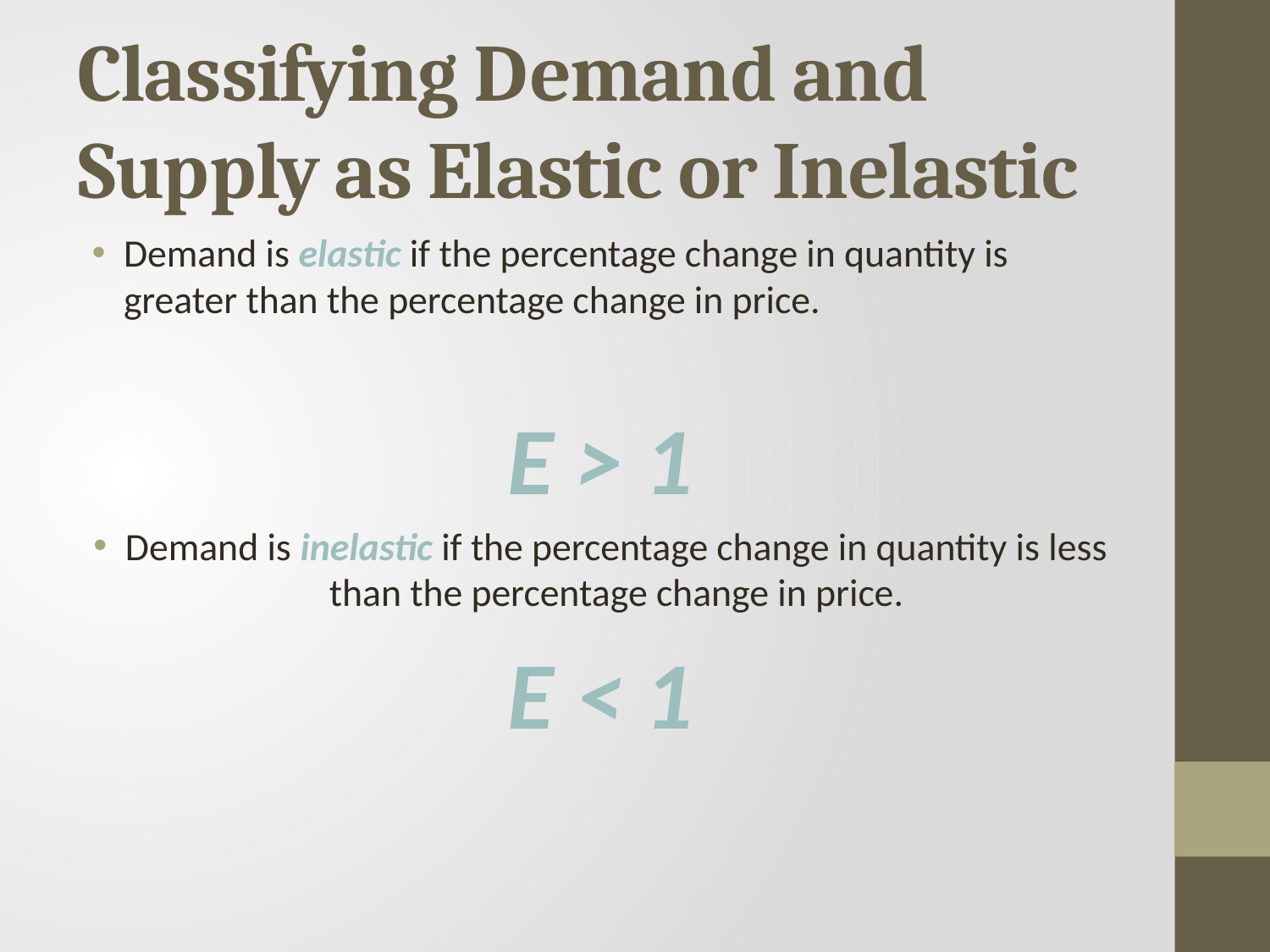

# Classifying Demand and Supply as Elastic or Inelastic
Demand is elastic if the percentage change in quantity is greater than the percentage change in price.

E > 1
Demand is inelastic if the percentage change in quantity is less than the percentage change in price.
E < 1